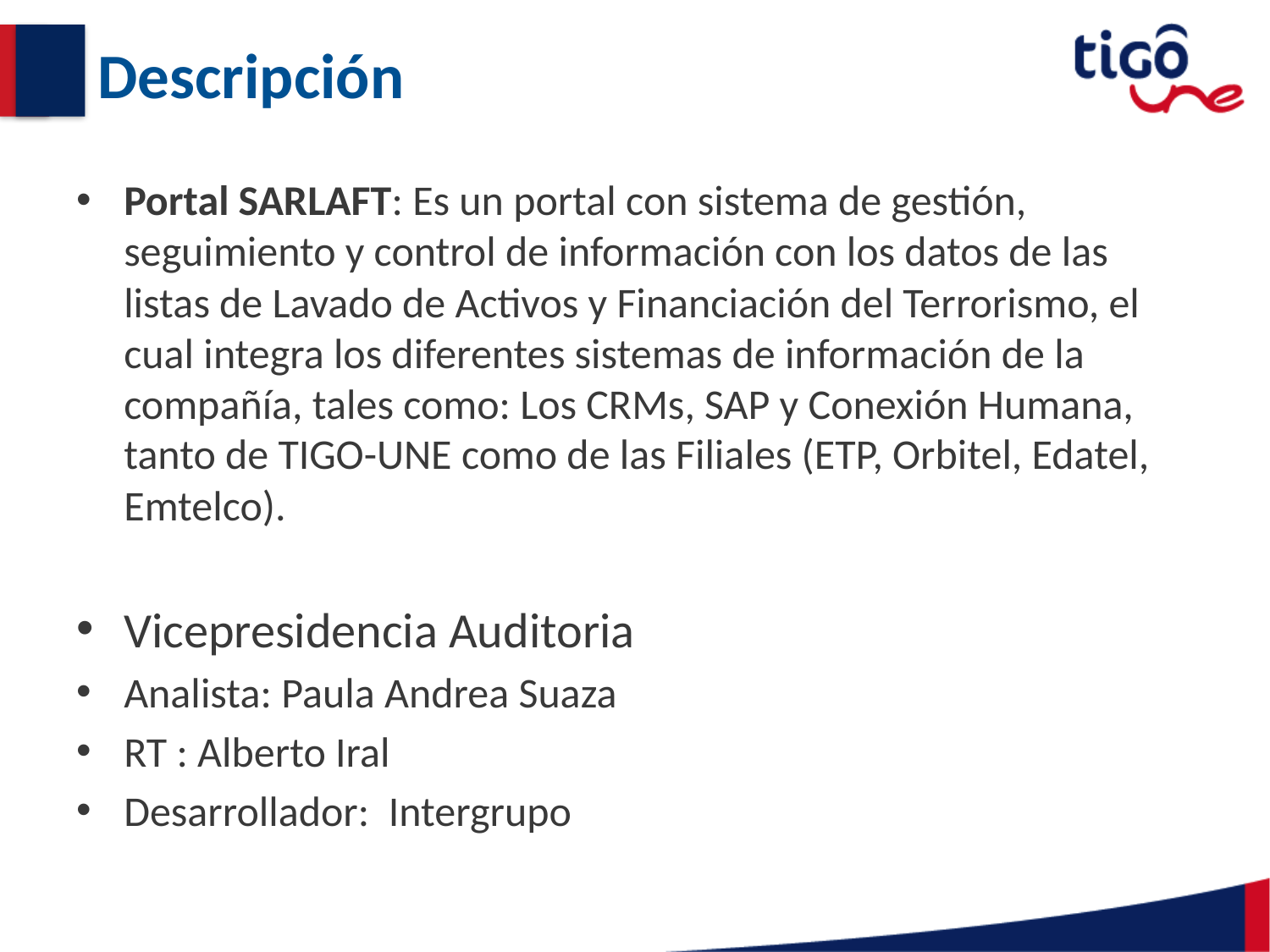

# Descripción
Portal SARLAFT: Es un portal con sistema de gestión, seguimiento y control de información con los datos de las listas de Lavado de Activos y Financiación del Terrorismo, el cual integra los diferentes sistemas de información de la compañía, tales como: Los CRMs, SAP y Conexión Humana, tanto de TIGO-UNE como de las Filiales (ETP, Orbitel, Edatel, Emtelco).

Vicepresidencia Auditoria
Analista: Paula Andrea Suaza
RT : Alberto Iral
Desarrollador:  Intergrupo